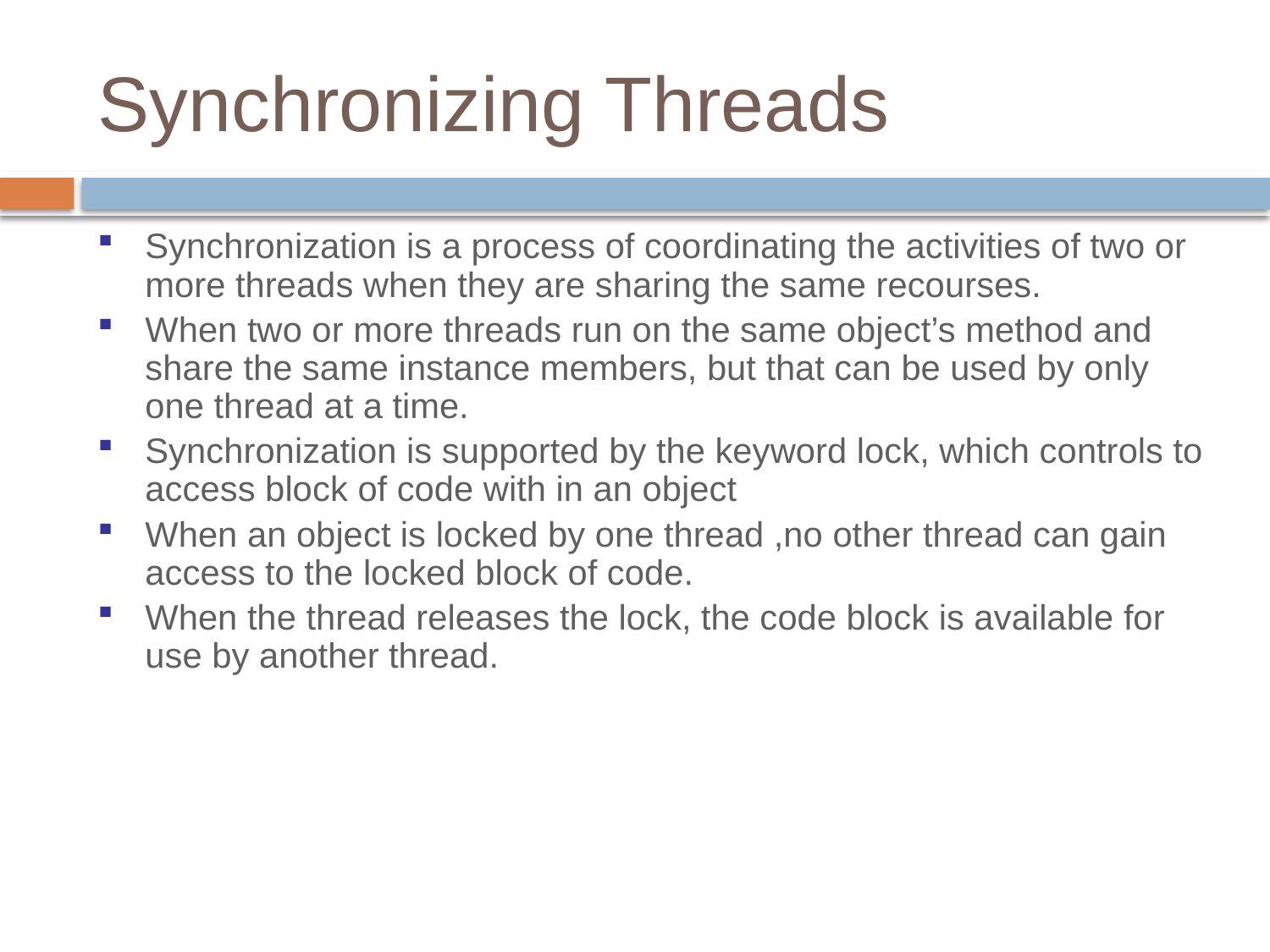

# Synchronizing Threads
Synchronization is a process of coordinating the activities of two or more threads when they are sharing the same recourses.
When two or more threads run on the same object’s method and share the same instance members, but that can be used by only one thread at a time.
Synchronization is supported by the keyword lock, which controls to access block of code with in an object
When an object is locked by one thread ,no other thread can gain access to the locked block of code.
When the thread releases the lock, the code block is available for use by another thread.